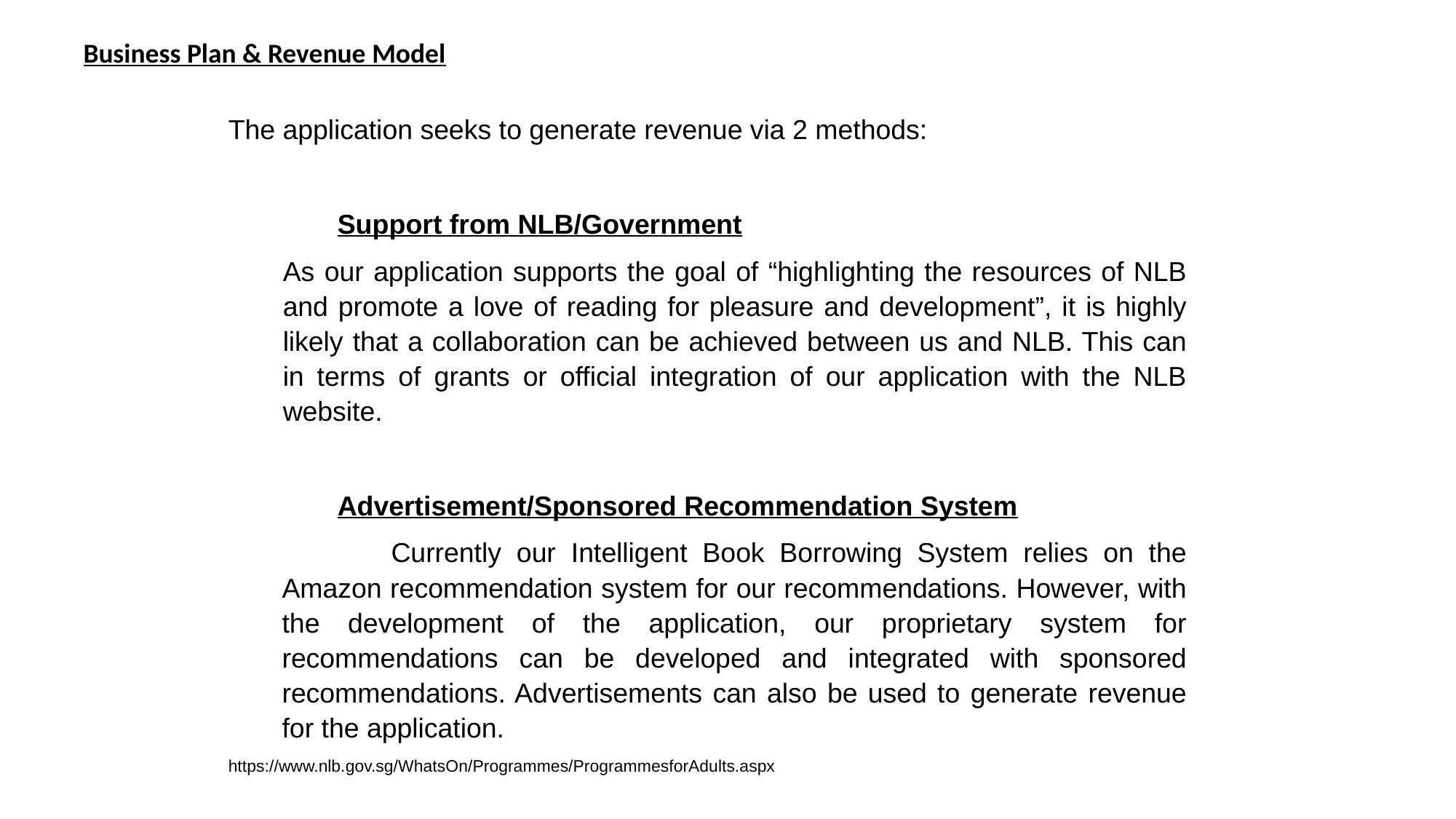

Business Plan & Revenue Model
The application seeks to generate revenue via 2 methods:

	Support from NLB/Government
As our application supports the goal of “highlighting the resources of NLB and promote a love of reading for pleasure and development”, it is highly likely that a collaboration can be achieved between us and NLB. This can in terms of grants or official integration of our application with the NLB website.

	Advertisement/Sponsored Recommendation System
	Currently our Intelligent Book Borrowing System relies on the Amazon recommendation system for our recommendations. However, with the development of the application, our proprietary system for recommendations can be developed and integrated with sponsored recommendations. Advertisements can also be used to generate revenue for the application.
https://www.nlb.gov.sg/WhatsOn/Programmes/ProgrammesforAdults.aspx